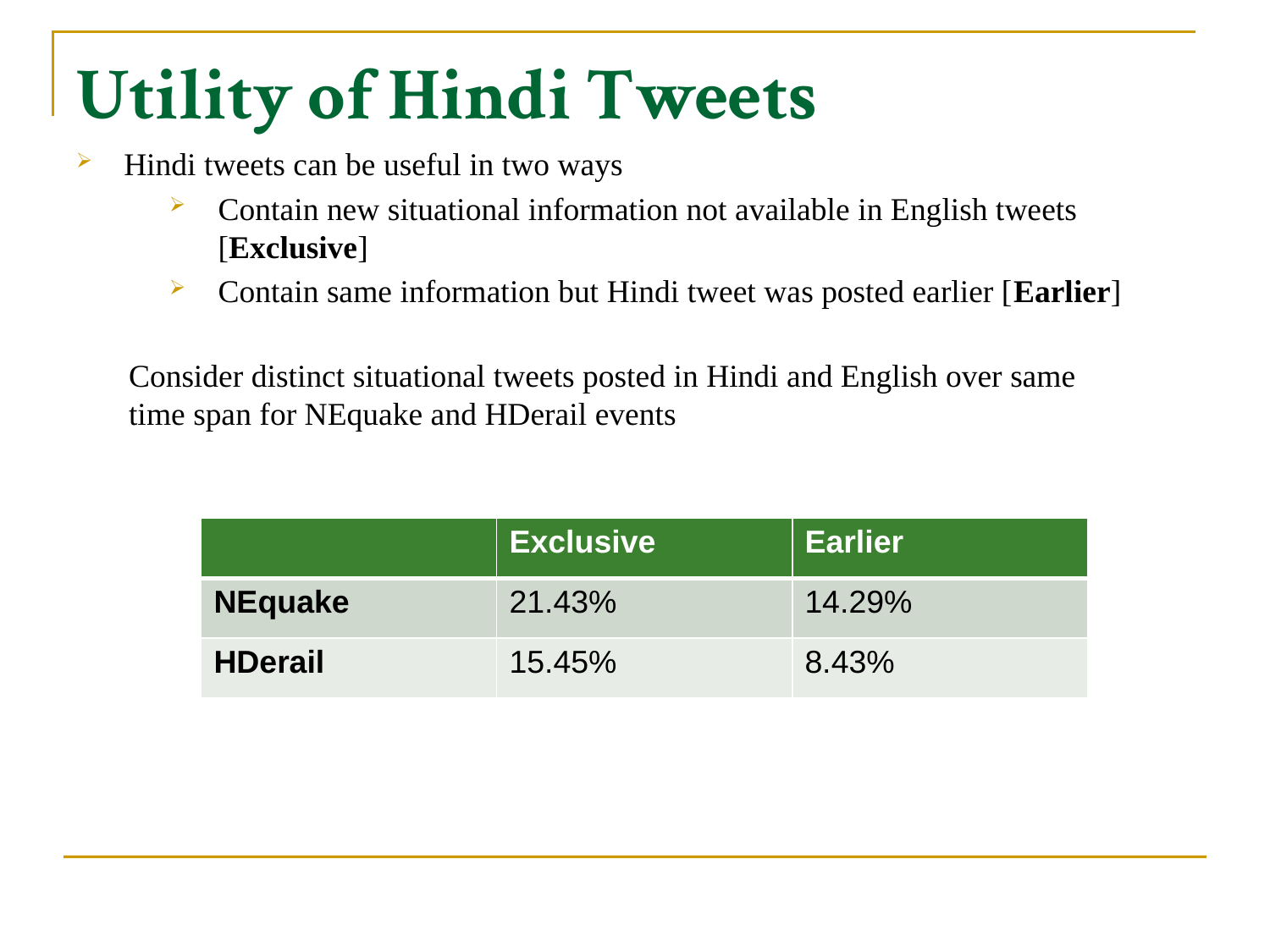

# Utility of Hindi Tweets
Hindi tweets can be useful in two ways
Contain new situational information not available in English tweets [Exclusive]
Contain same information but Hindi tweet was posted earlier [Earlier]

Consider distinct situational tweets posted in Hindi and English over same time span for NEquake and HDerail events
|  | Exclusive | Earlier |
| --- | --- | --- |
| NEquake | 21.43% | 14.29% |
| HDerail | 15.45% | 8.43% |